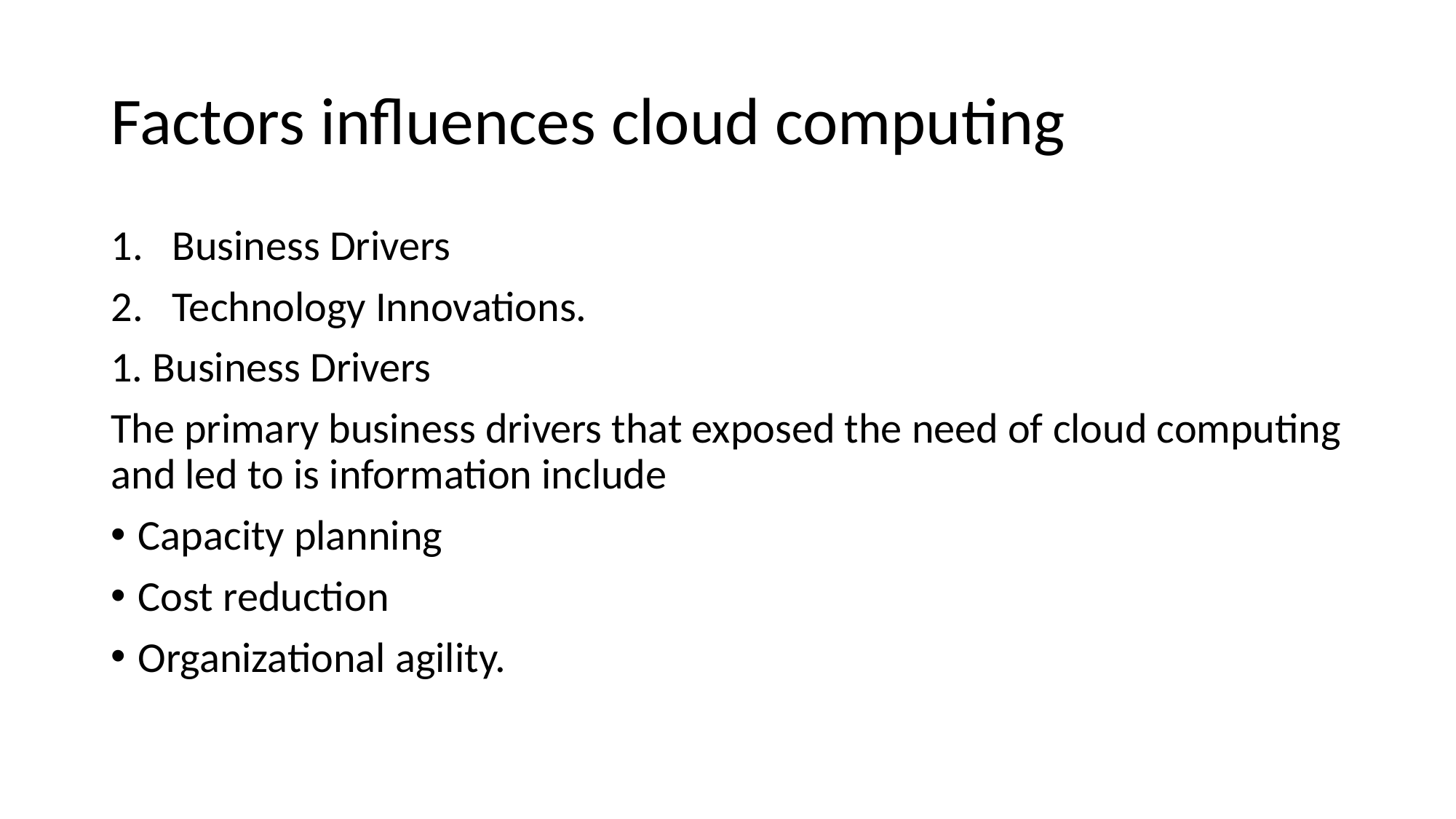

# Factors influences cloud computing
Business Drivers
Technology Innovations.
1. Business Drivers
The primary business drivers that exposed the need of cloud computing and led to is information include
Capacity planning
Cost reduction
Organizational agility.